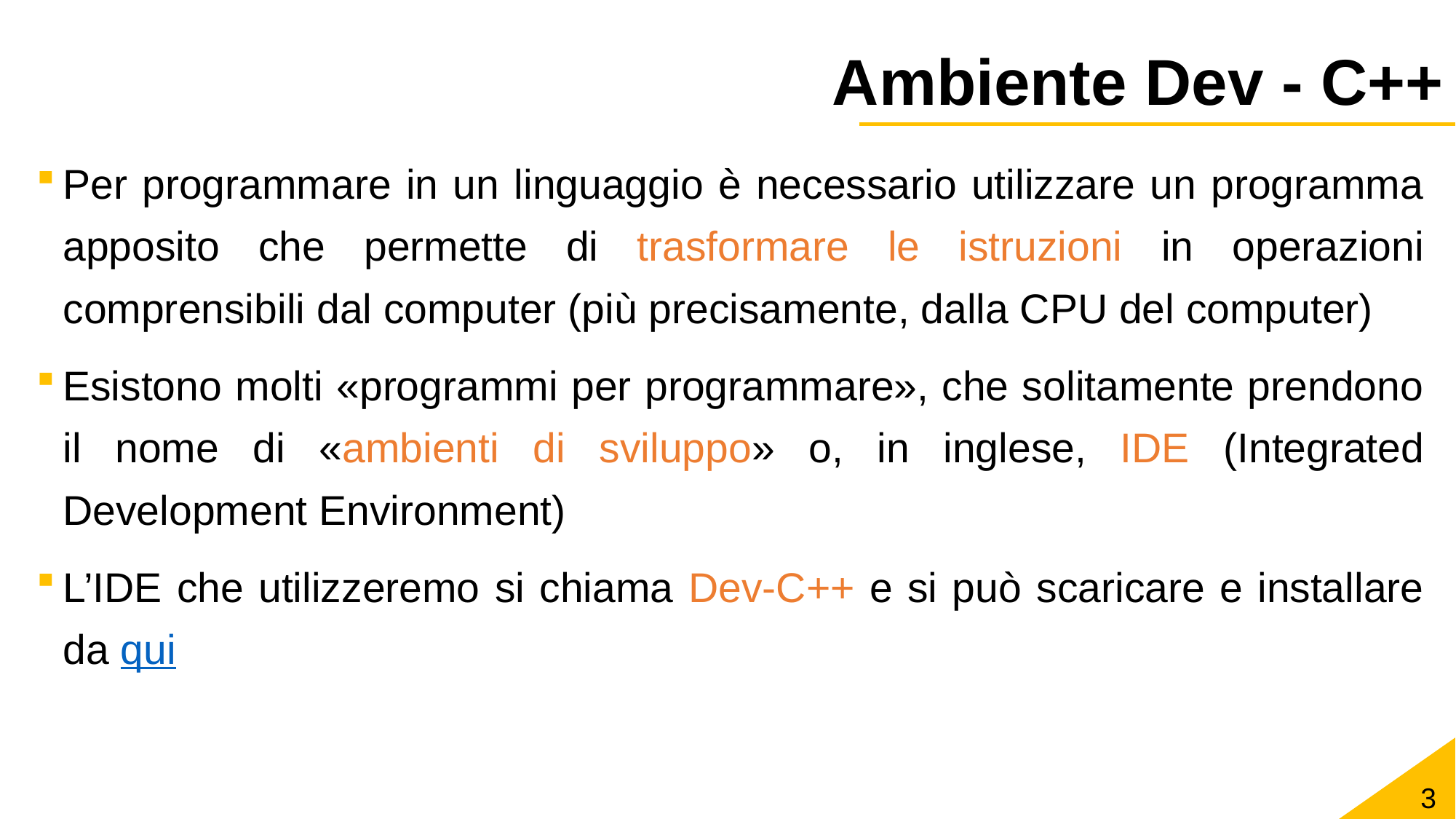

# Ambiente Dev - C++
Per programmare in un linguaggio è necessario utilizzare un programma apposito che permette di trasformare le istruzioni in operazioni comprensibili dal computer (più precisamente, dalla CPU del computer)
Esistono molti «programmi per programmare», che solitamente prendono il nome di «ambienti di sviluppo» o, in inglese, IDE (Integrated Development Environment)
L’IDE che utilizzeremo si chiama Dev-C++ e si può scaricare e installare da qui
3